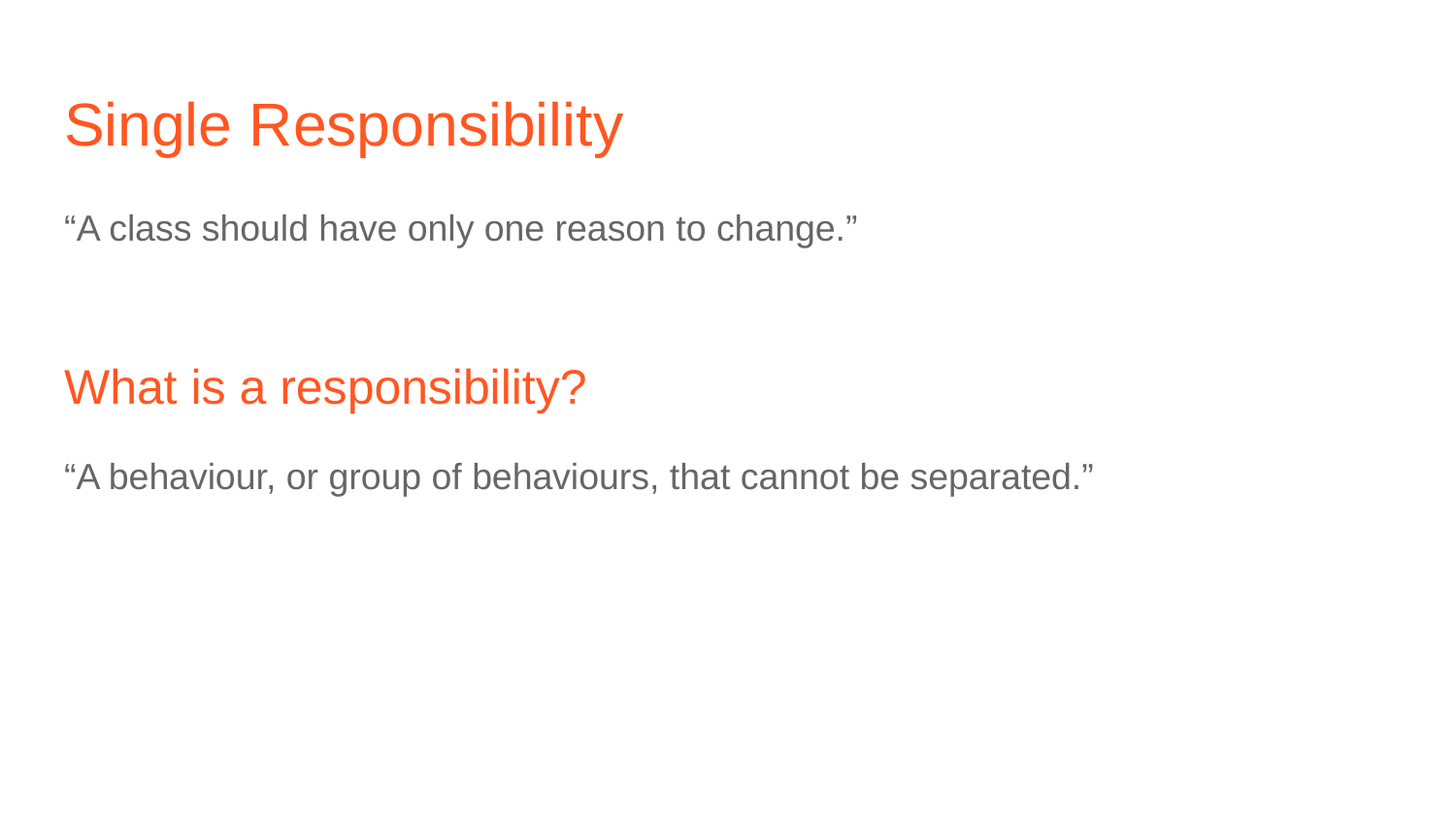

# Single Responsibility
“A class should have only one reason to change.”
What is a responsibility?
“A behaviour, or group of behaviours, that cannot be separated.”